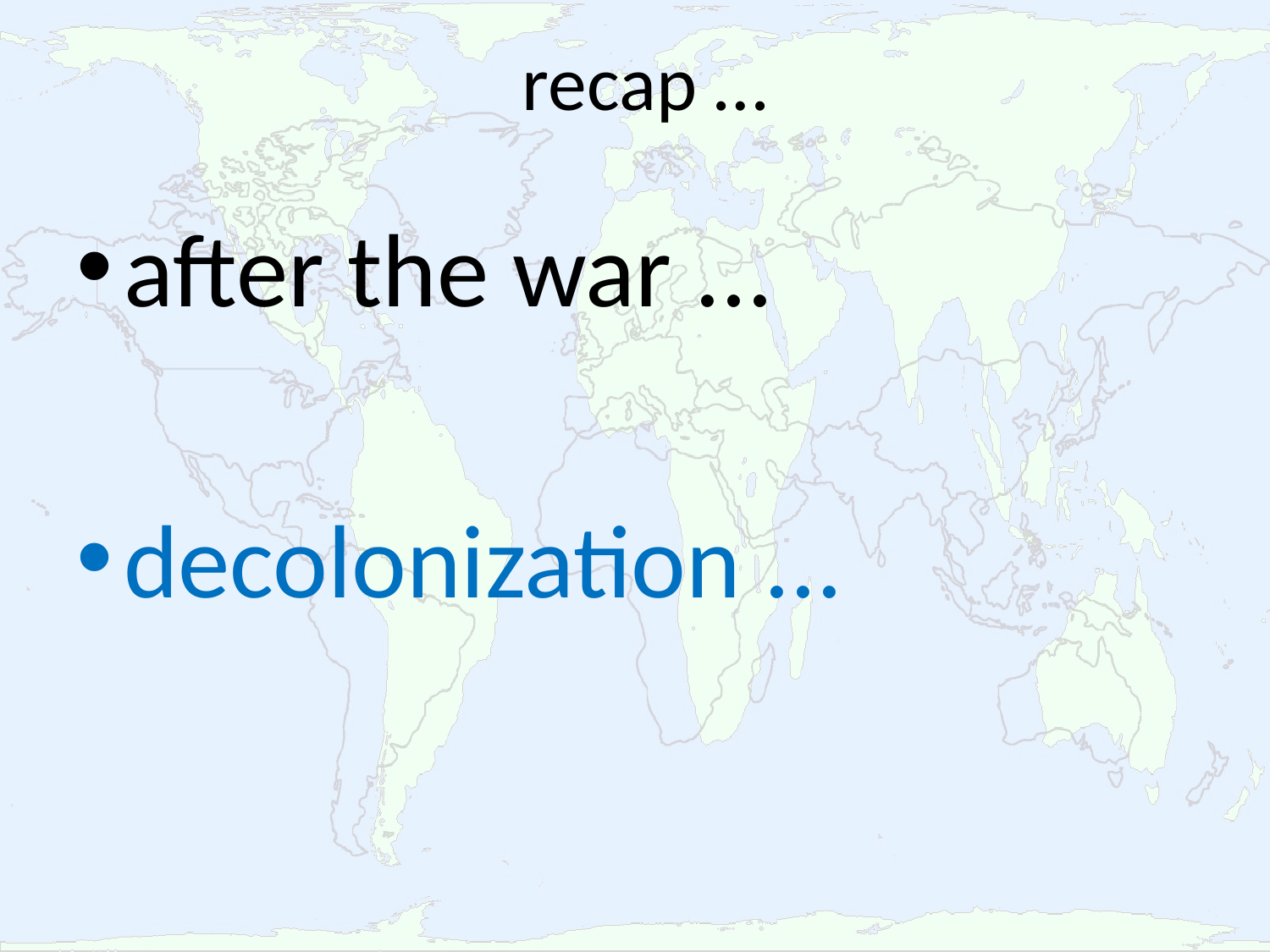

# recap …
after the war ...

decolonization ...